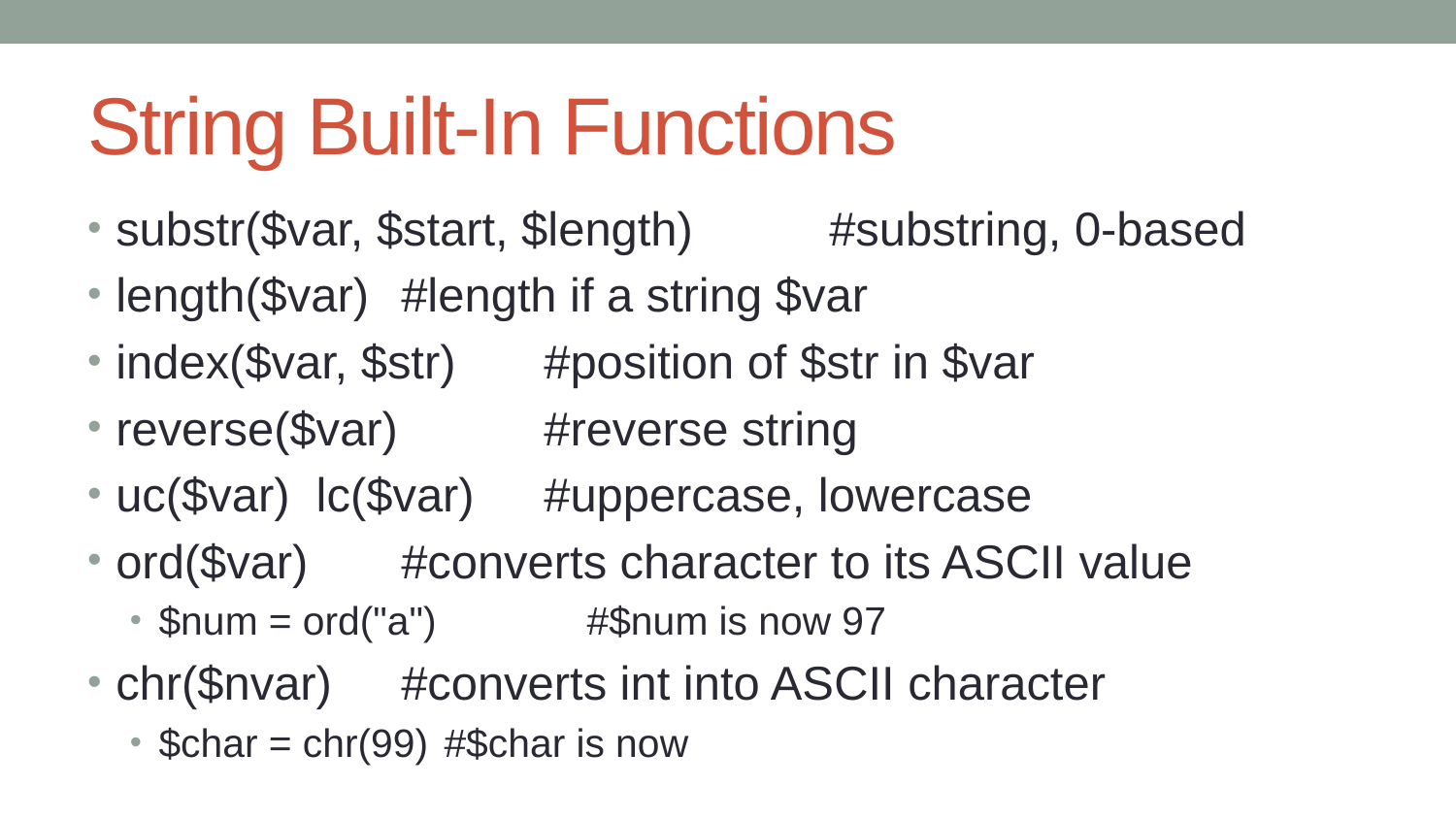

# String Built-In Functions
substr($var, $start, $length) 	#substring, 0-based
length($var) 			#length if a string $var
index($var, $str) 			#position of $str in $var
reverse($var) 			#reverse string
uc($var)  lc($var)			#uppercase, lowercase
ord($var)		#converts character to its ASCII value
$num = ord("a") 	#$num is now 97
chr($nvar)		#converts int into ASCII character
$char = chr(99) 	#$char is now